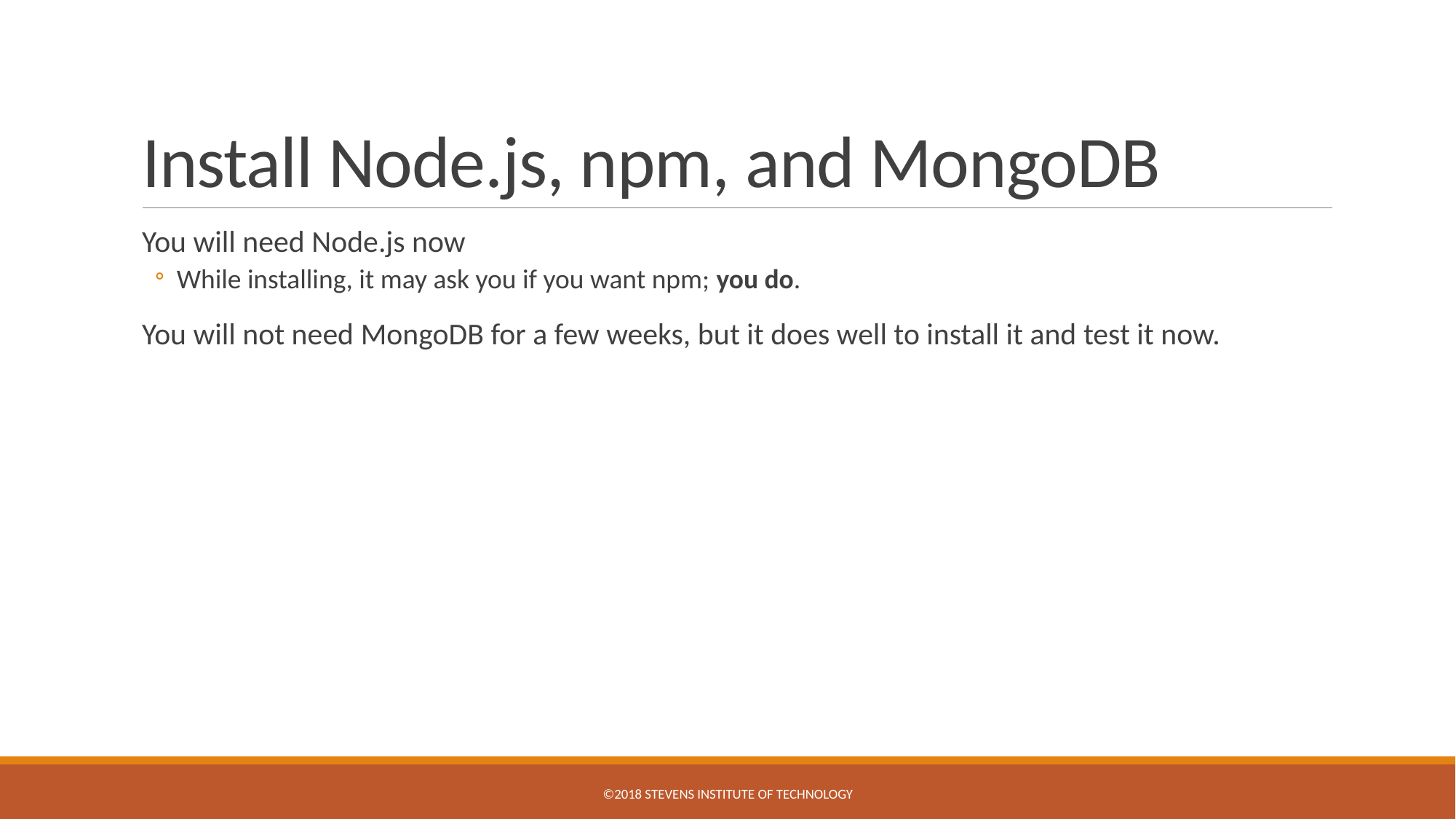

# Install Node.js, npm, and MongoDB
You will need Node.js now
While installing, it may ask you if you want npm; you do.
You will not need MongoDB for a few weeks, but it does well to install it and test it now.
©2018 Stevens Institute of Technology